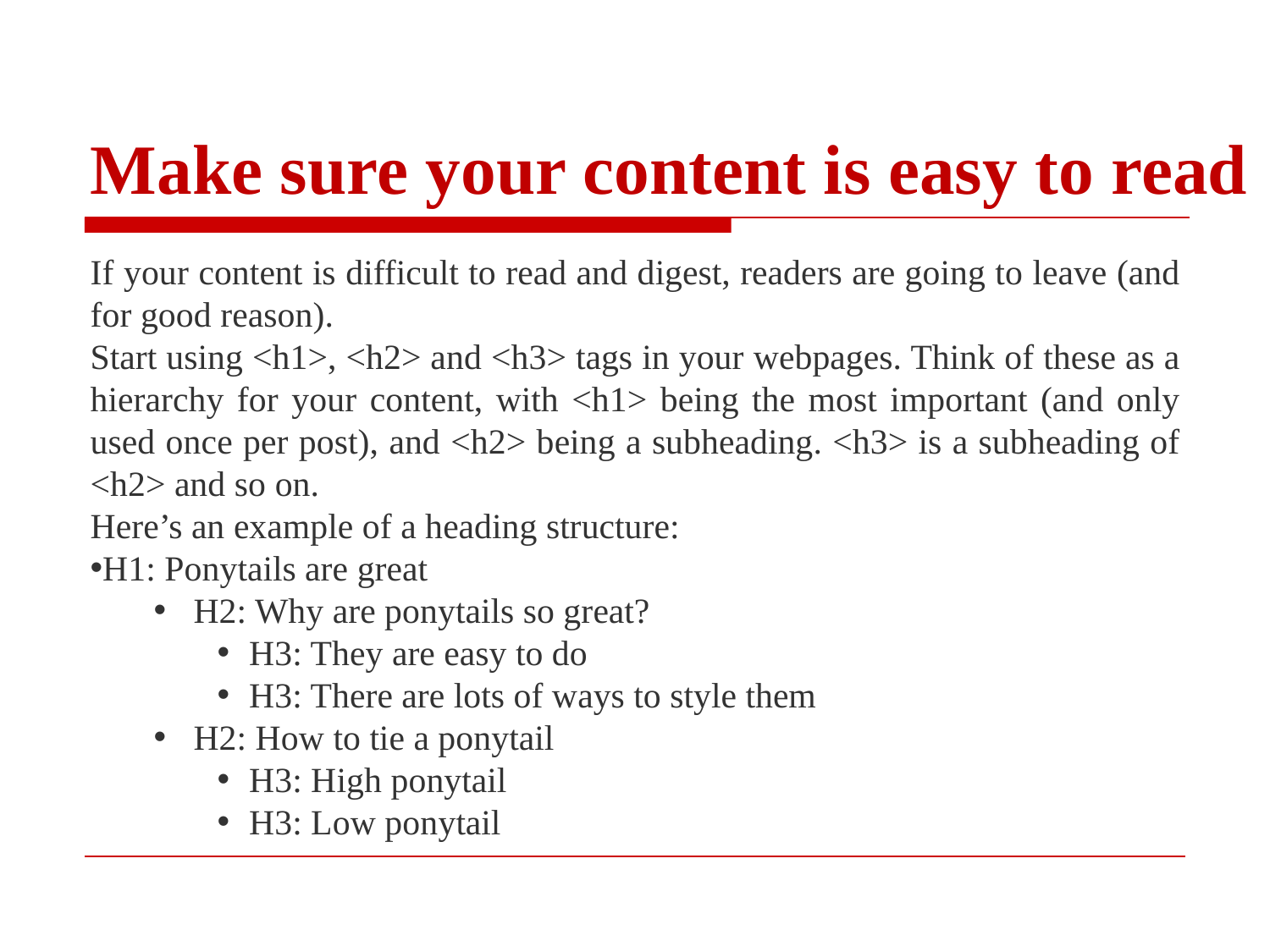

Make sure your content is easy to read
If your content is difficult to read and digest, readers are going to leave (and for good reason).
Start using <h1>, <h2> and <h3> tags in your webpages. Think of these as a hierarchy for your content, with <h1> being the most important (and only used once per post), and <h2> being a subheading. <h3> is a subheading of <h2> and so on.
Here’s an example of a heading structure:
H1: Ponytails are great
H2: Why are ponytails so great?
H3: They are easy to do
H3: There are lots of ways to style them
H2: How to tie a ponytail
H3: High ponytail
H3: Low ponytail